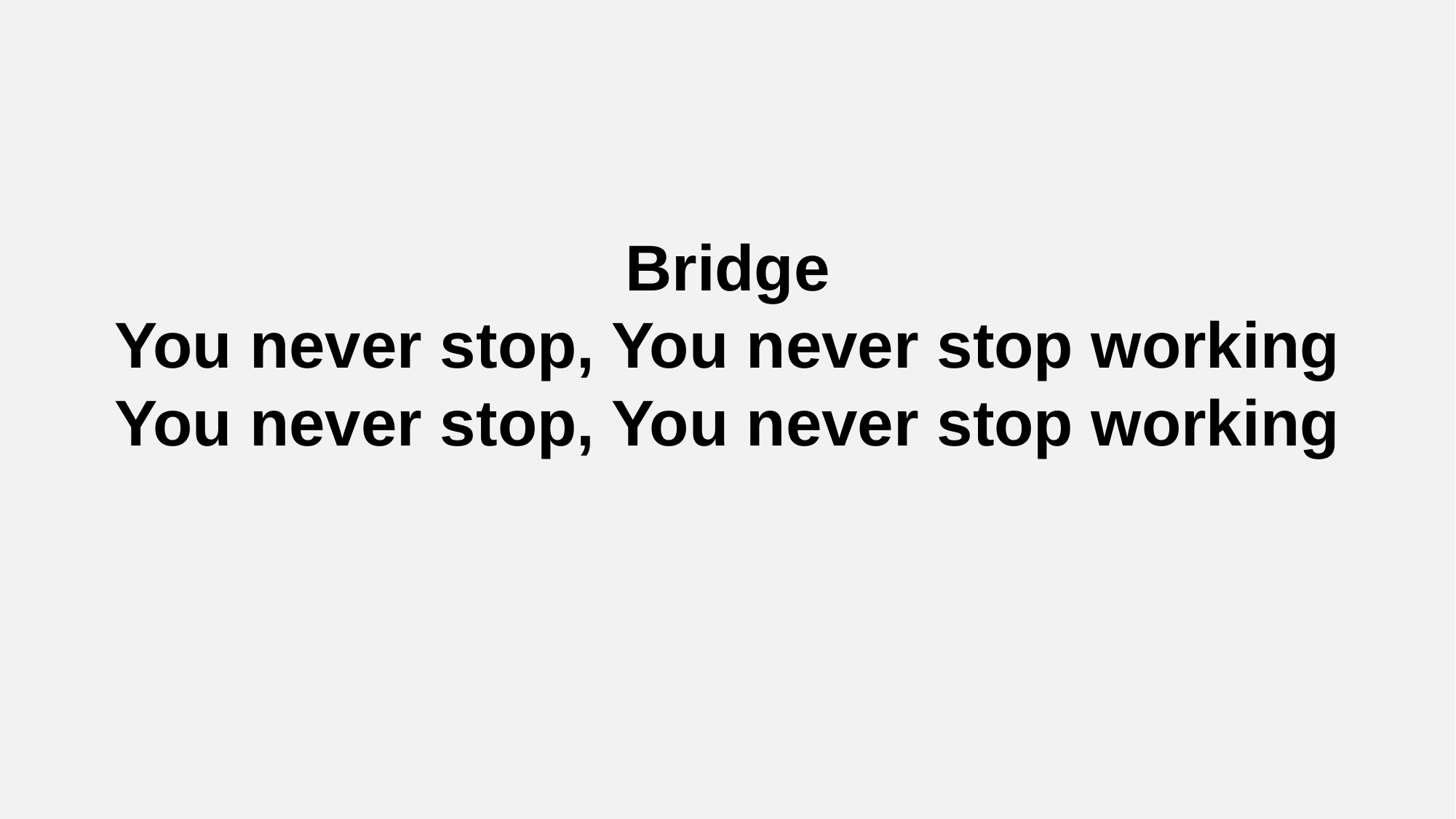

Bridge
You never stop, You never stop working
You never stop, You never stop working